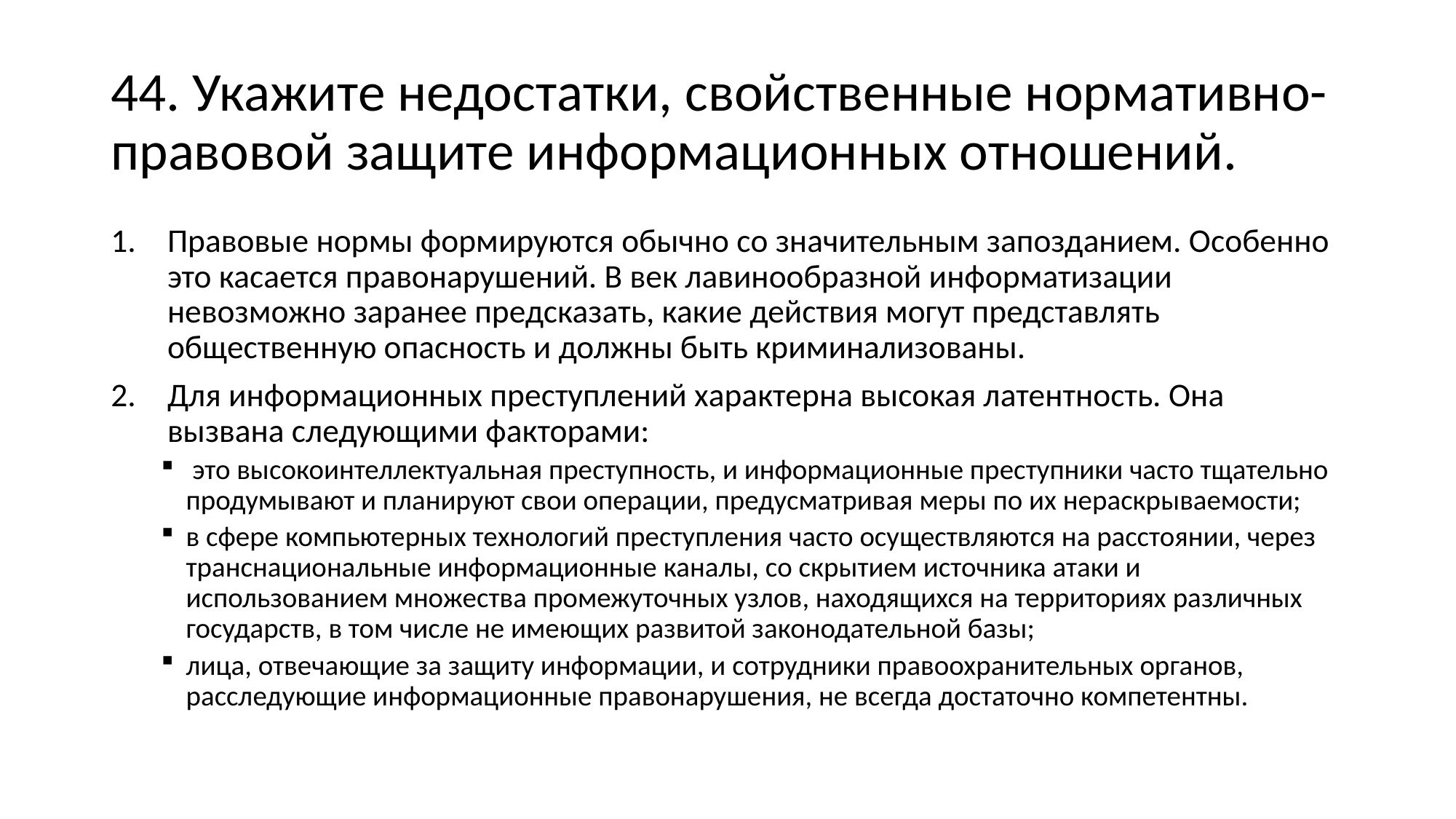

# 44. Укажите недостатки, свойственные нормативно-правовой защите информационных отношений.
Правовые нормы формируются обычно со значительным запозданием. Особенно это касается правонарушений. В век лавинообразной информатизации невозможно заранее предсказать, какие действия могут представлять общественную опасность и должны быть криминализованы.
Для информационных преступлений характерна высокая латентность. Она вызвана следующими факторами:
 это высокоинтеллектуальная преступность, и информационные преступники часто тщательно продумывают и планируют свои операции, предусматривая меры по их нераскрываемости;
в сфере компьютерных технологий преступления часто осуществляются на расстоянии, через транснациональные информационные каналы, со скрытием источника атаки и использованием множества промежуточных узлов, находящихся на территориях различных государств, в том числе не имеющих развитой законодательной базы;
лица, отвечающие за защиту информации, и сотрудники правоохранительных органов, расследующие информационные правонарушения, не всегда достаточно компетентны.